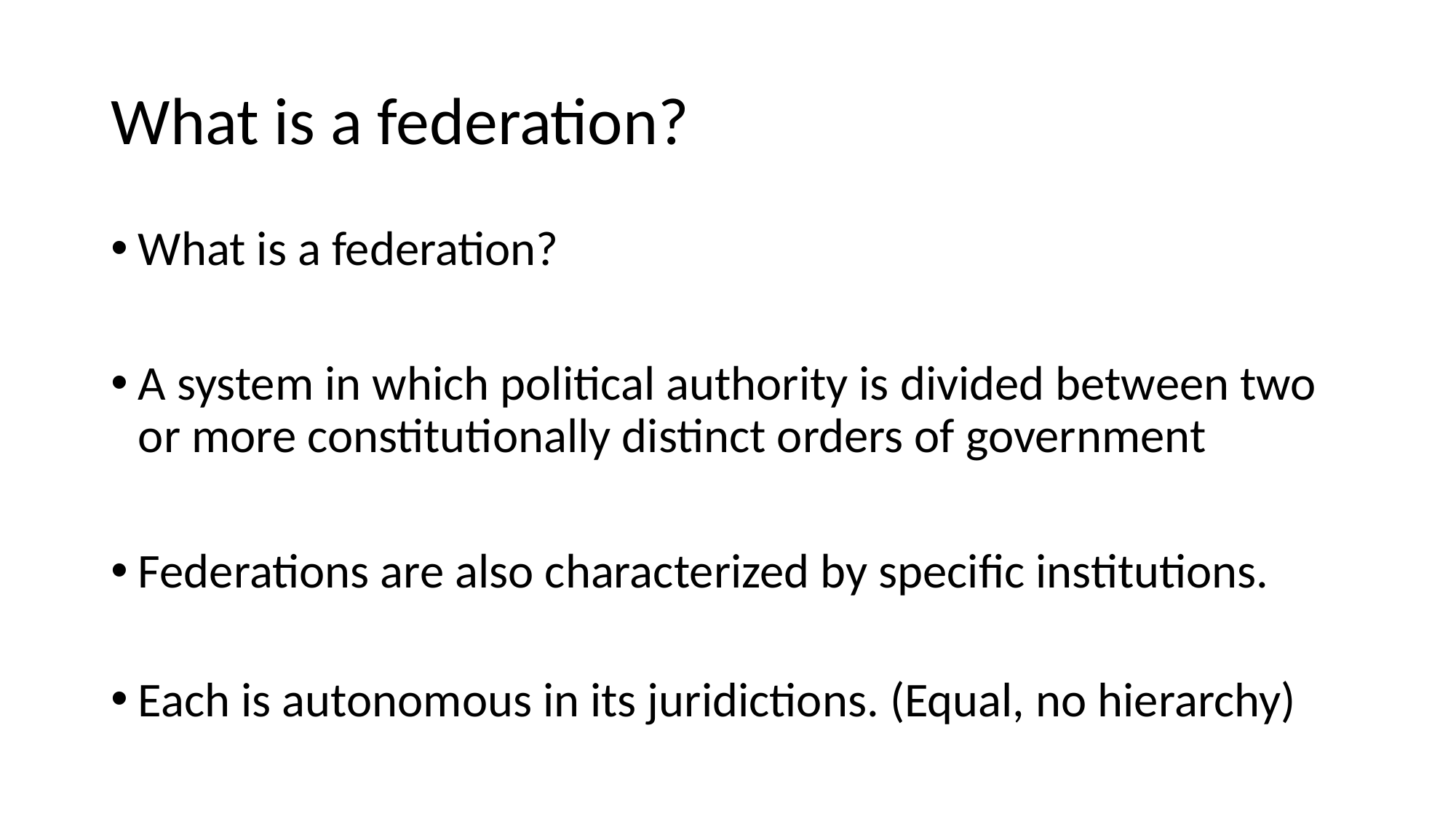

# What is a federation?
What is a federation?

A system in which political authority is divided between two or more constitutionally distinct orders of government

Federations are also characterized by specific institutions.

Each is autonomous in its juridictions. (Equal, no hierarchy)